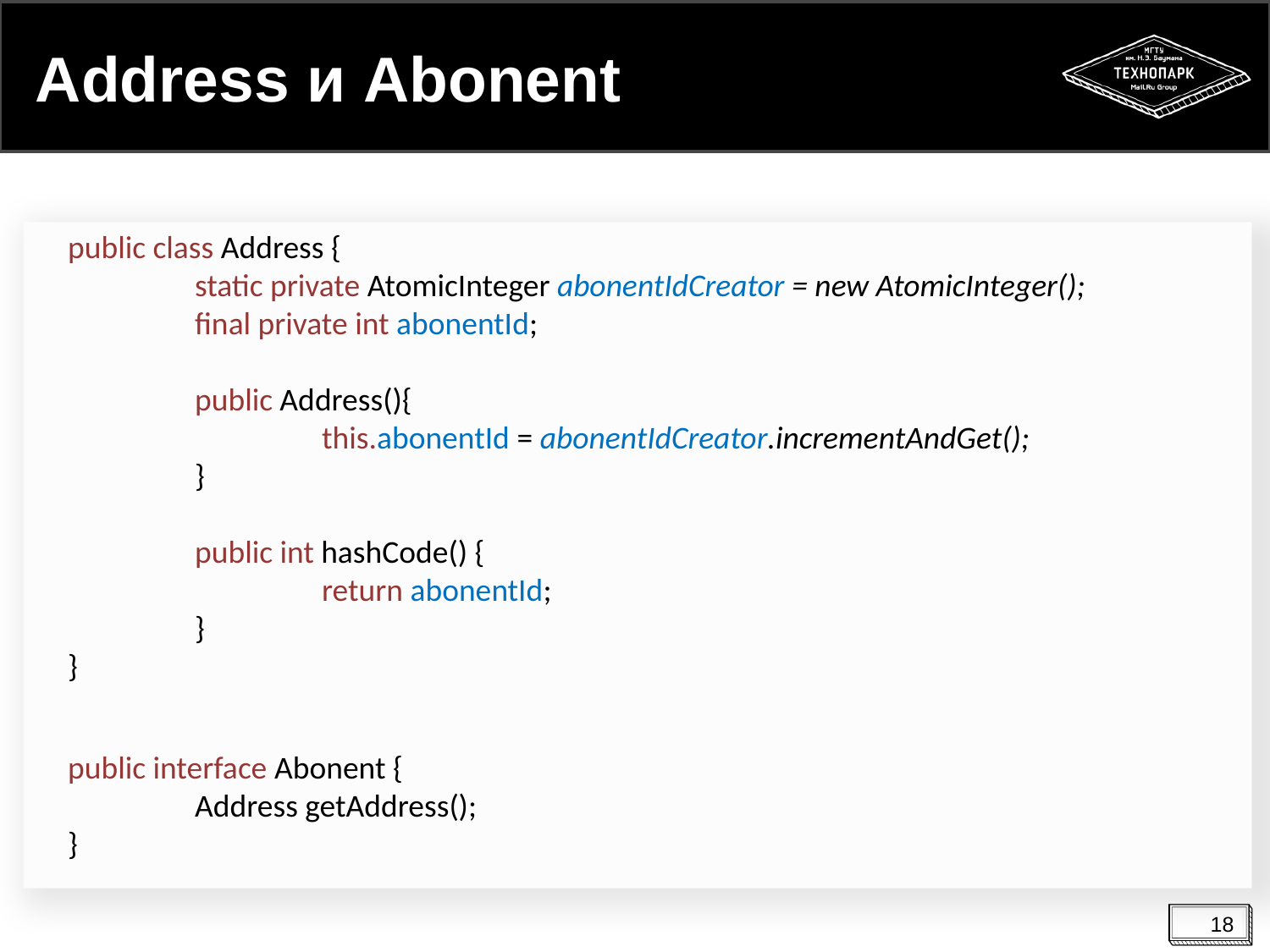

# Address и Abonent
public class Address {
	static private AtomicInteger abonentIdCreator = new AtomicInteger();
	final private int abonentId;

	public Address(){
		this.abonentId = abonentIdCreator.incrementAndGet();
	}

	public int hashCode() {
		return abonentId;
	}
}

public interface Abonent {
	Address getAddress();
}
18